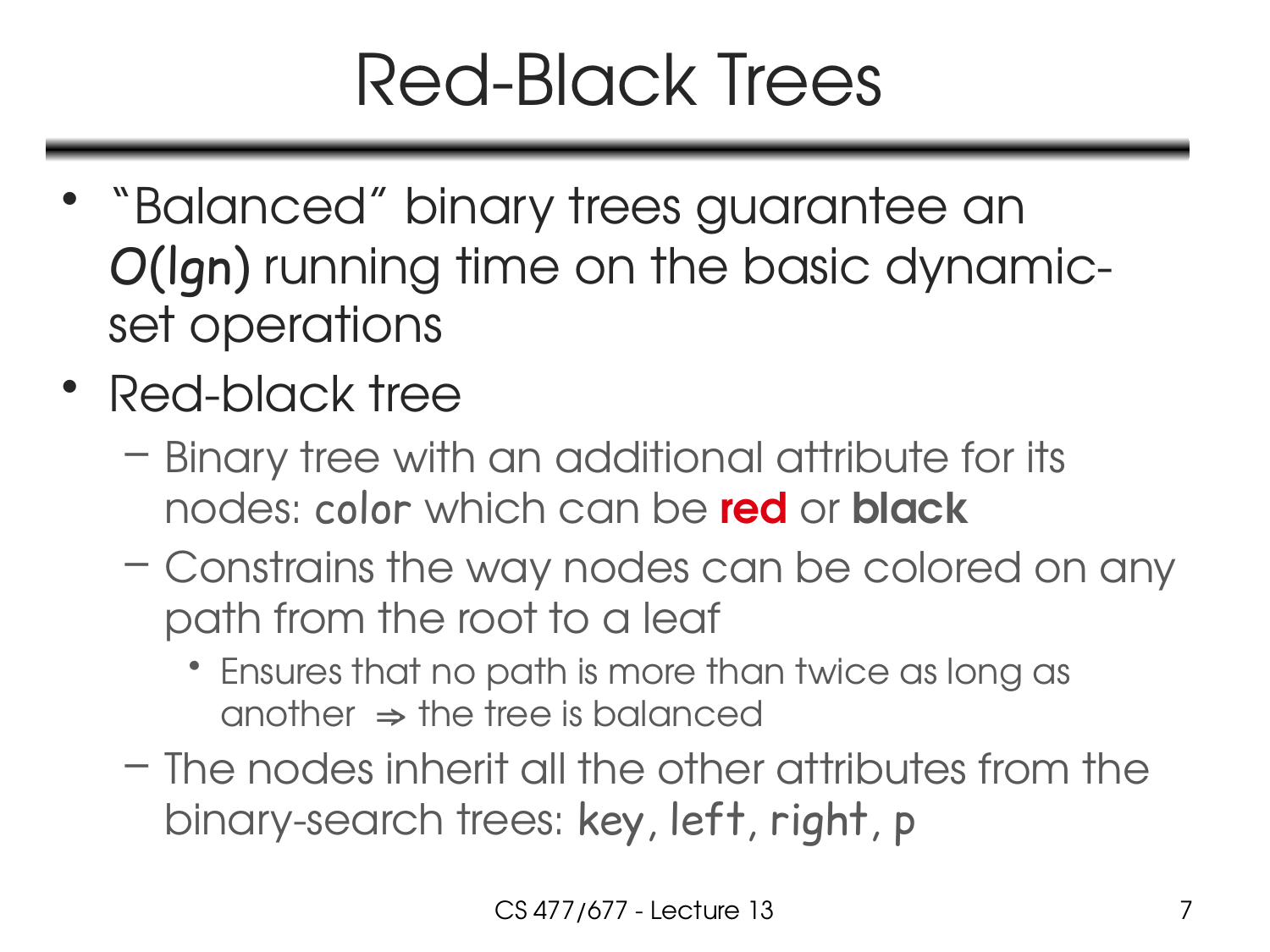

# Red-Black Trees
“Balanced” binary trees guarantee an O(lgn) running time on the basic dynamic-set operations
Red-black tree
Binary tree with an additional attribute for its nodes: color which can be red or black
Constrains the way nodes can be colored on any path from the root to a leaf
Ensures that no path is more than twice as long as another  ⇒ the tree is balanced
The nodes inherit all the other attributes from the binary-search trees: key, left, right, p
CS 477/677 - Lecture 13
7